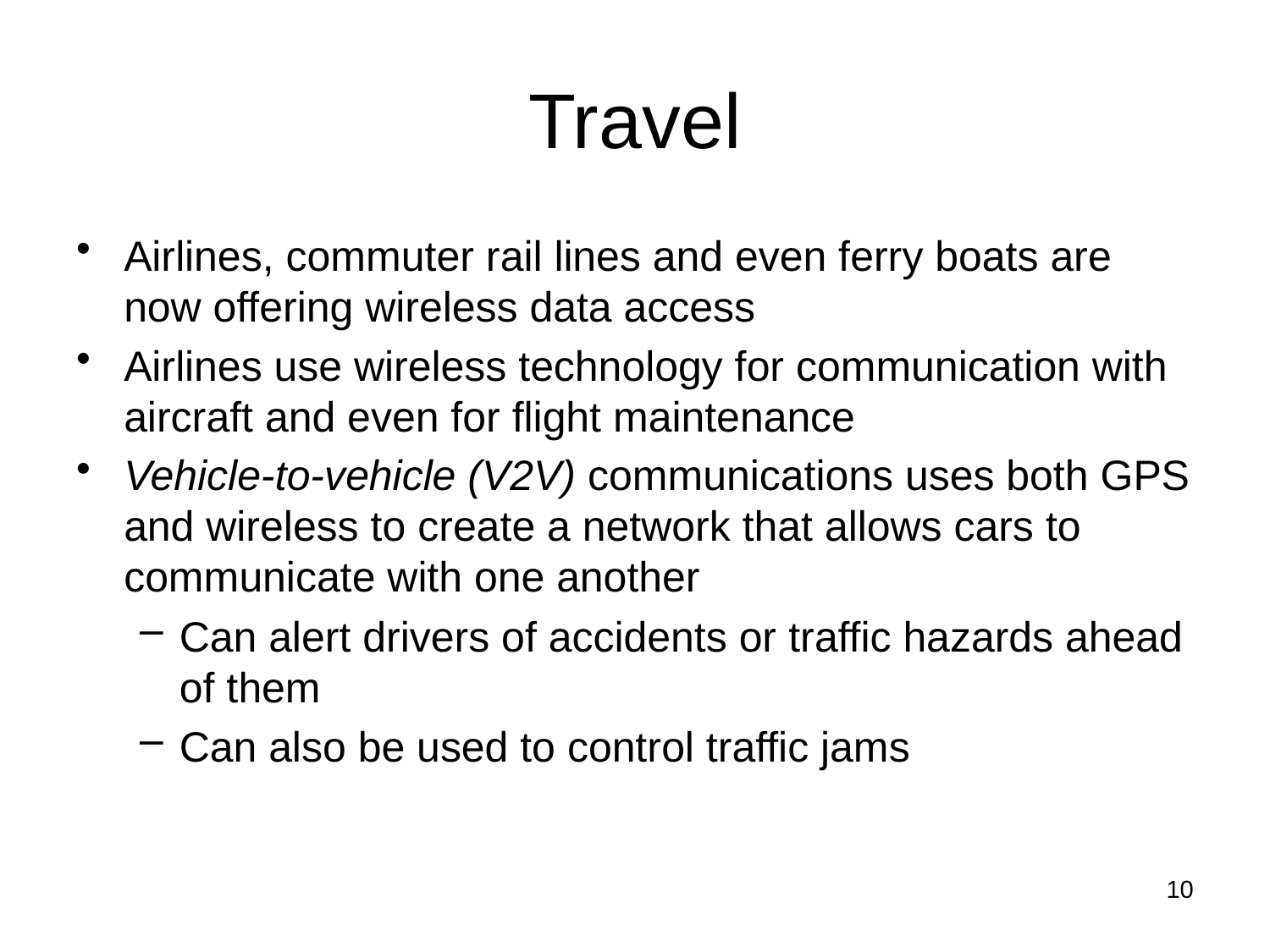

# Travel
Airlines, commuter rail lines and even ferry boats are now offering wireless data access
Airlines use wireless technology for communication with aircraft and even for flight maintenance
Vehicle-to-vehicle (V2V) communications uses both GPS and wireless to create a network that allows cars to communicate with one another
Can alert drivers of accidents or traffic hazards ahead of them
Can also be used to control traffic jams
10